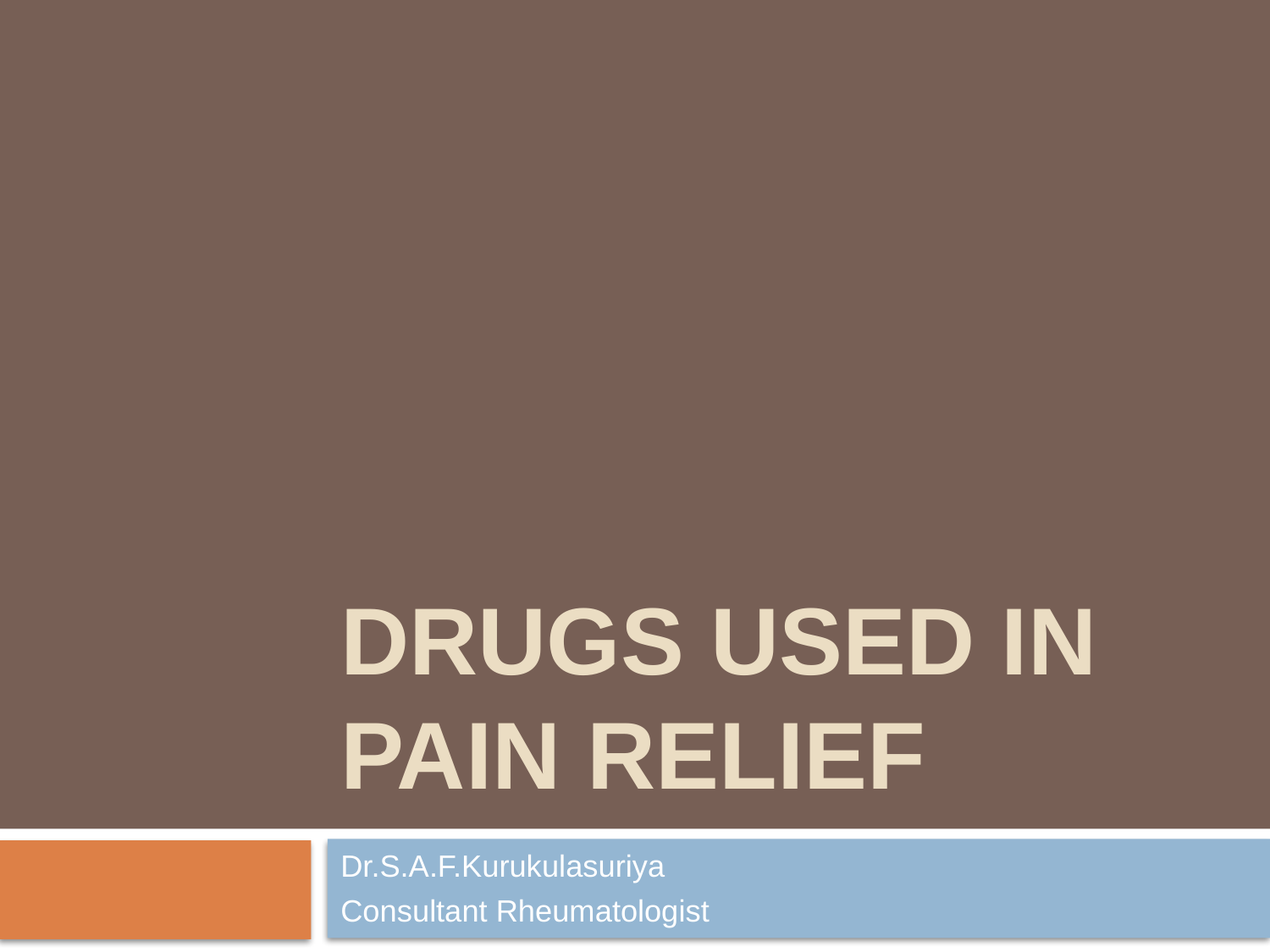

# Drugs used in pain relief
Dr.S.A.F.Kurukulasuriya
Consultant Rheumatologist